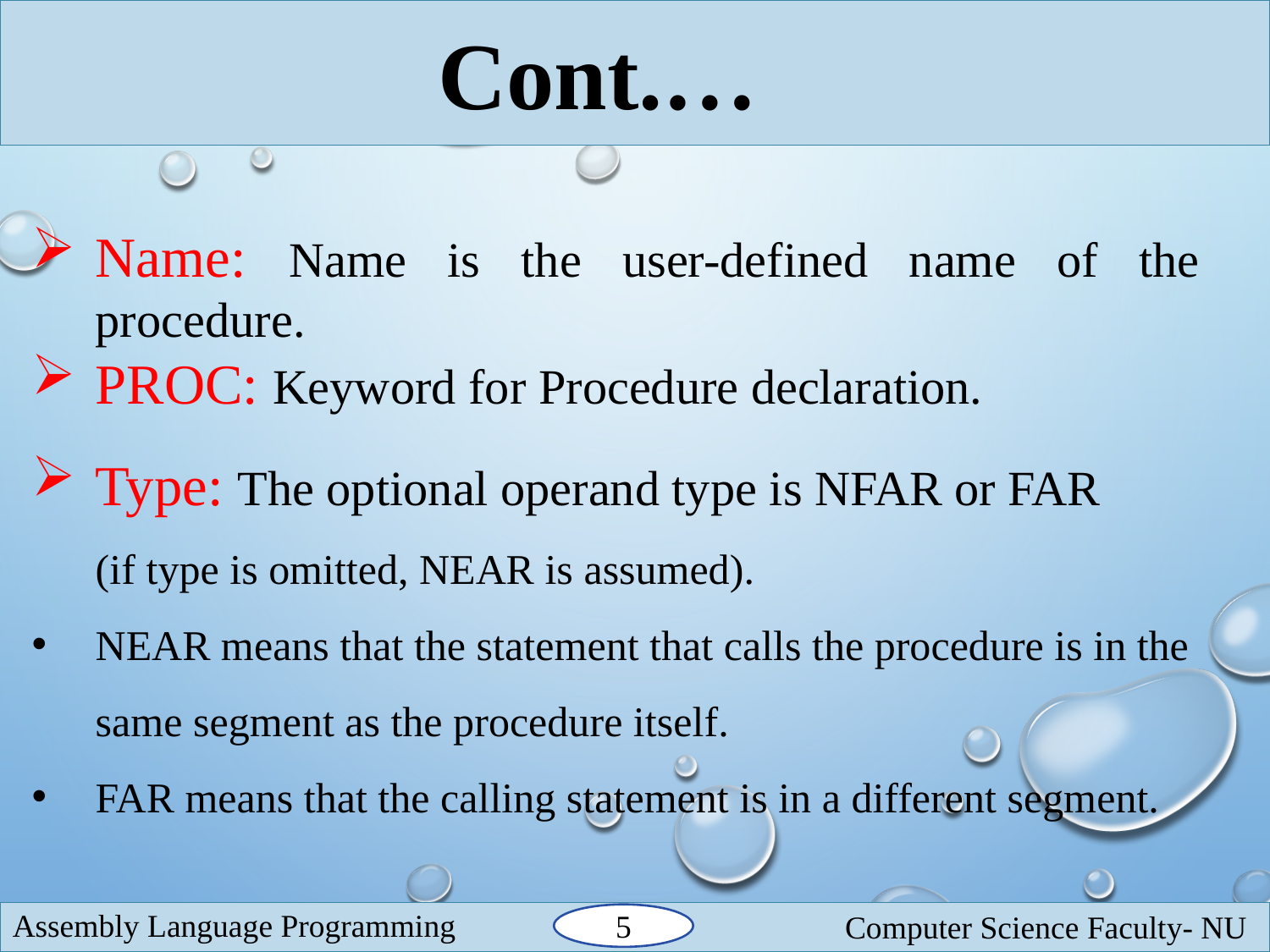

Cont.…
Name: Name is the user-defined name of the procedure.
PROC: Keyword for Procedure declaration.
Type: The optional operand type is NFAR or FAR     (if type is omitted, NEAR is assumed).
NEAR means that the statement that calls the procedure is in the same segment as the procedure itself.
FAR means that the calling statement is in a different segment.
Assembly Language Programming
Computer Science Faculty- NU

5